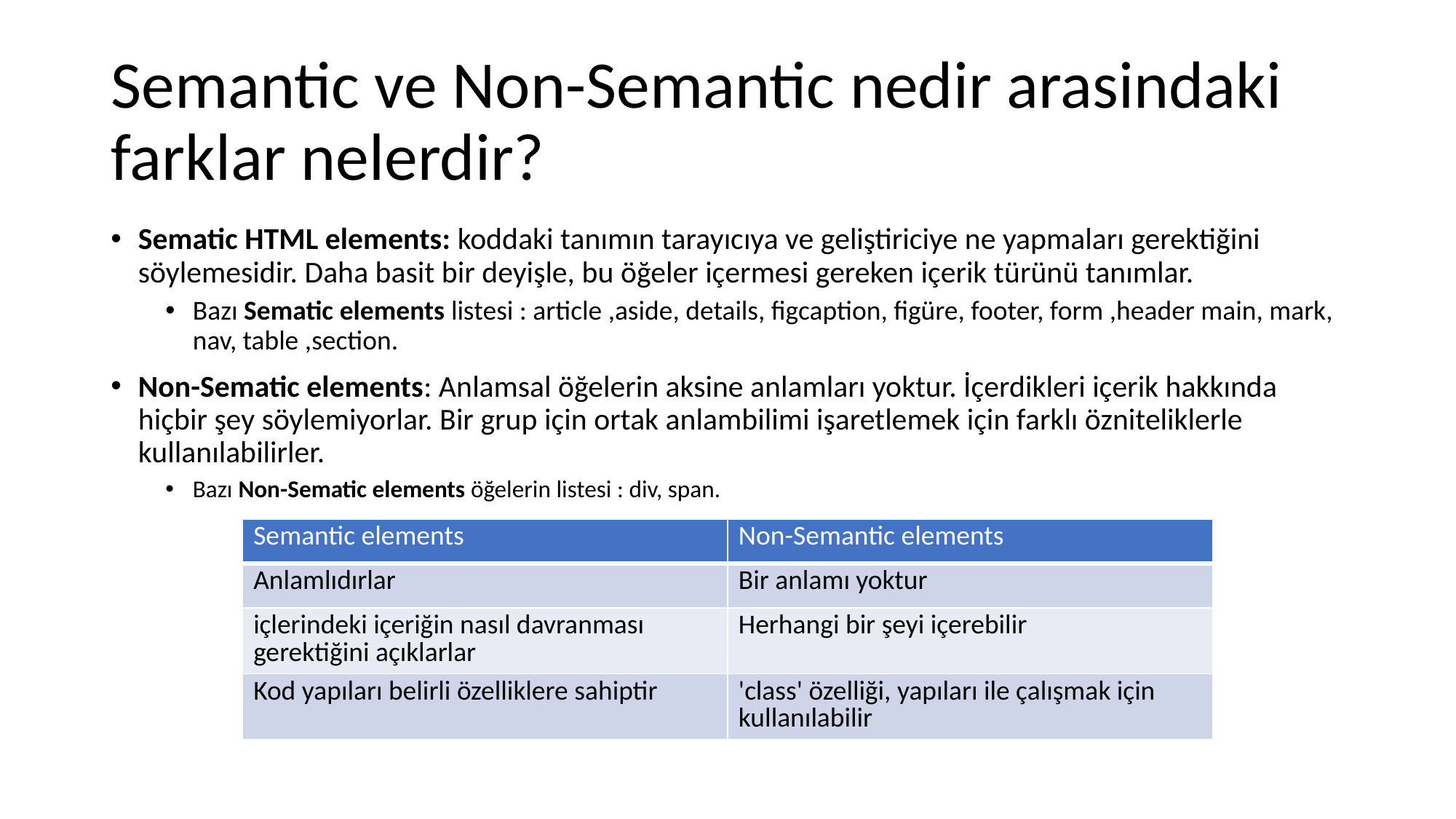

# Semantic ve Non-Semantic nedir arasindaki farklar nelerdir?
Sematic HTML elements: koddaki tanımın tarayıcıya ve geliştiriciye ne yapmaları gerektiğini söylemesidir. Daha basit bir deyişle, bu öğeler içermesi gereken içerik türünü tanımlar.
Bazı Sematic elements listesi : article ,aside, details, figcaption, figüre, footer, form ,header main, mark, nav, table ,section.
Non-Sematic elements: Anlamsal öğelerin aksine anlamları yoktur. İçerdikleri içerik hakkında hiçbir şey söylemiyorlar. Bir grup için ortak anlambilimi işaretlemek için farklı özniteliklerle kullanılabilirler.
Bazı Non-Sematic elements öğelerin listesi : div, span.

| Semantic elements | Non-Semantic elements |
| --- | --- |
| Anlamlıdırlar | Bir anlamı yoktur |
| içlerindeki içeriğin nasıl davranması gerektiğini açıklarlar | Herhangi bir şeyi içerebilir |
| Kod yapıları belirli özelliklere sahiptir | 'class' özelliği, yapıları ile çalışmak için kullanılabilir |